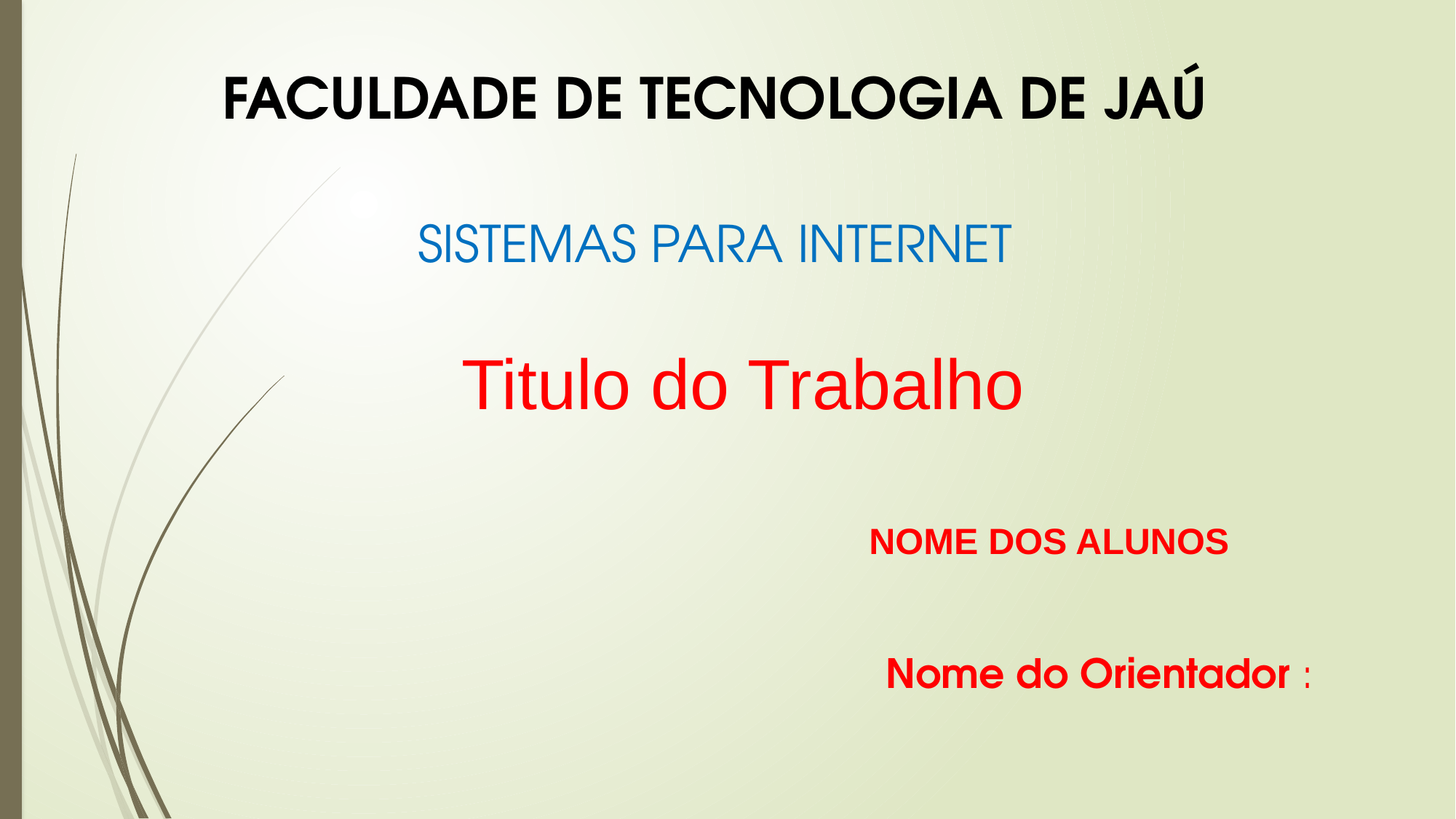

FACULDADE DE TECNOLOGIA DE JAÚ
SISTEMAS PARA INTERNET
Titulo do Trabalho

NOME DOS ALUNOS
Nome do Orientador :